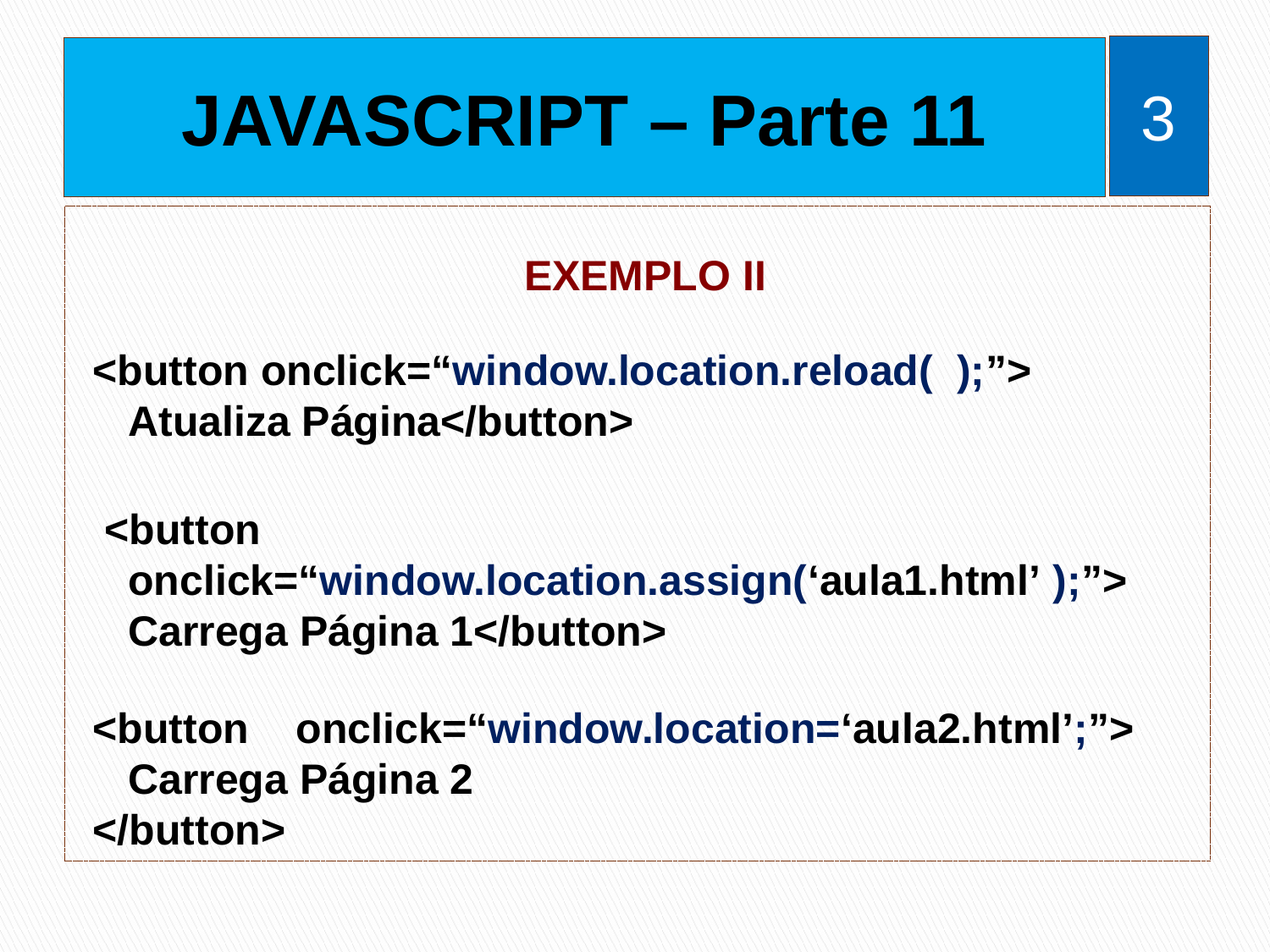

3
# JAVASCRIPT – Parte 11

EXEMPLO II

<button onclick=“window.location.reload(  );”> Atualiza Página</button>

 <button    onclick=“window.location.assign(‘aula1.html’ );”> Carrega Página 1</button>

<button    onclick=“window.location=‘aula2.html’;”> Carrega Página 2
</button>